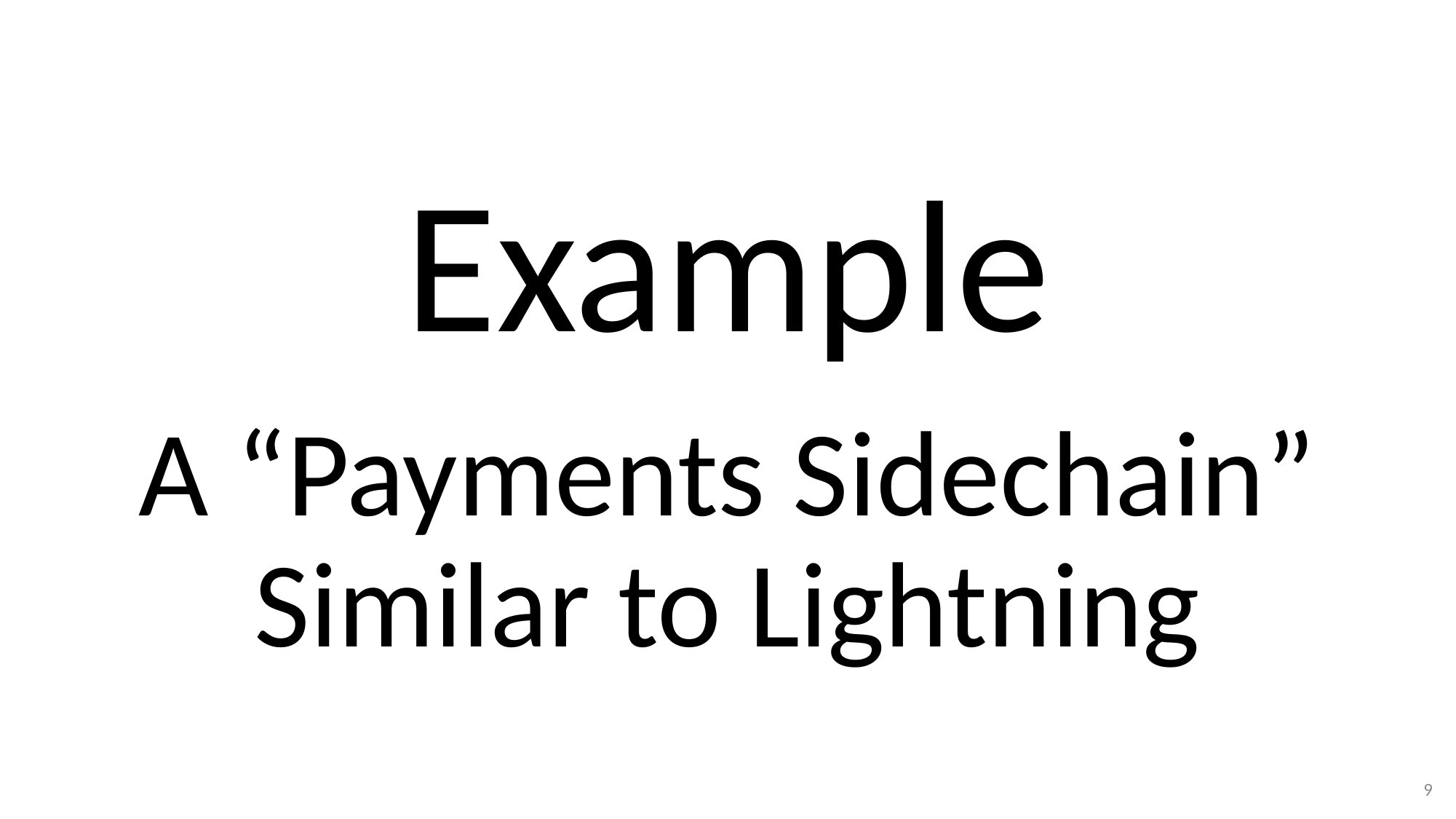

# Example
A “Payments Sidechain” Similar to Lightning
9